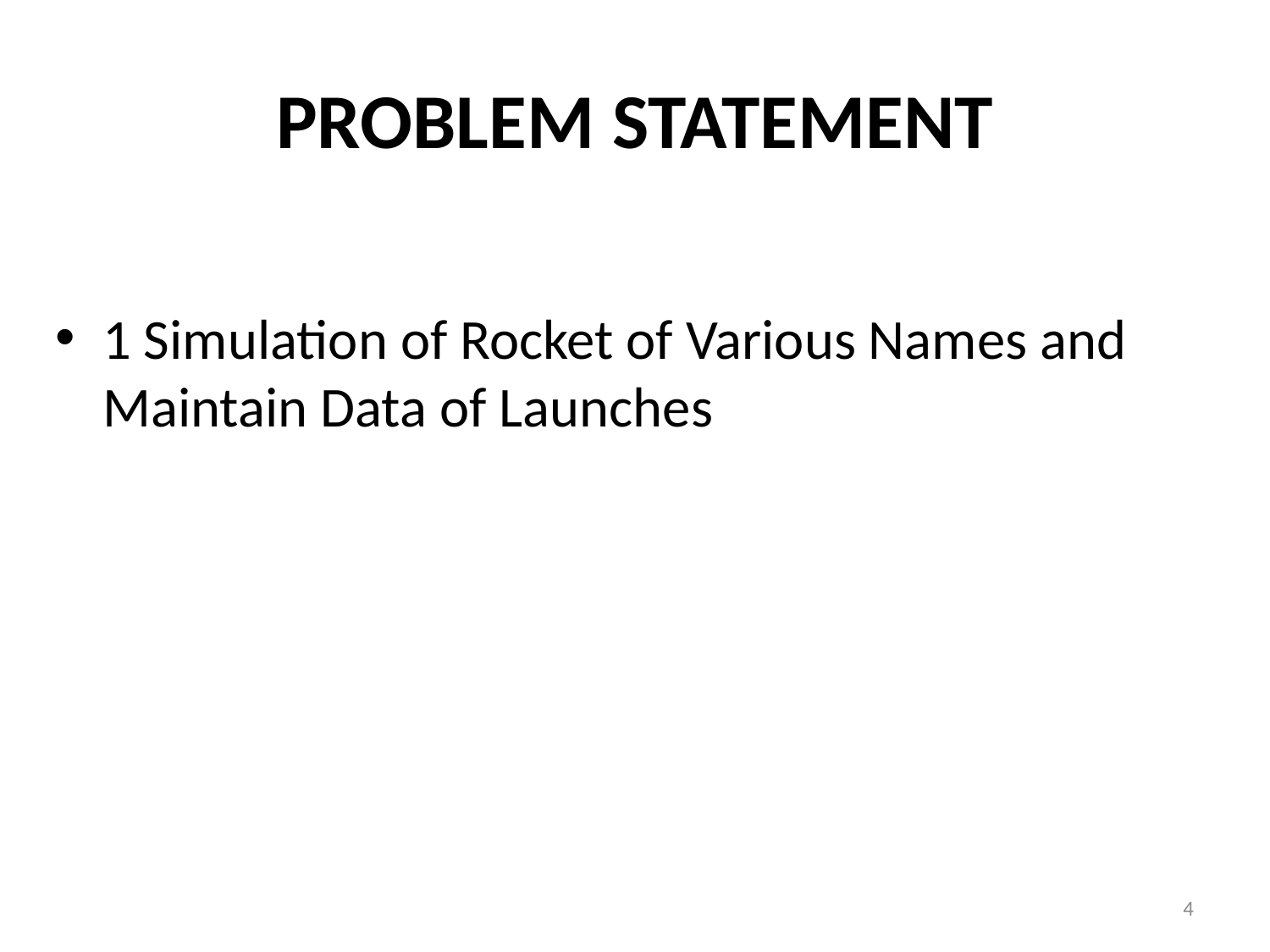

# problem statement
1 Simulation of Rocket of Various Names and Maintain Data of Launches
4